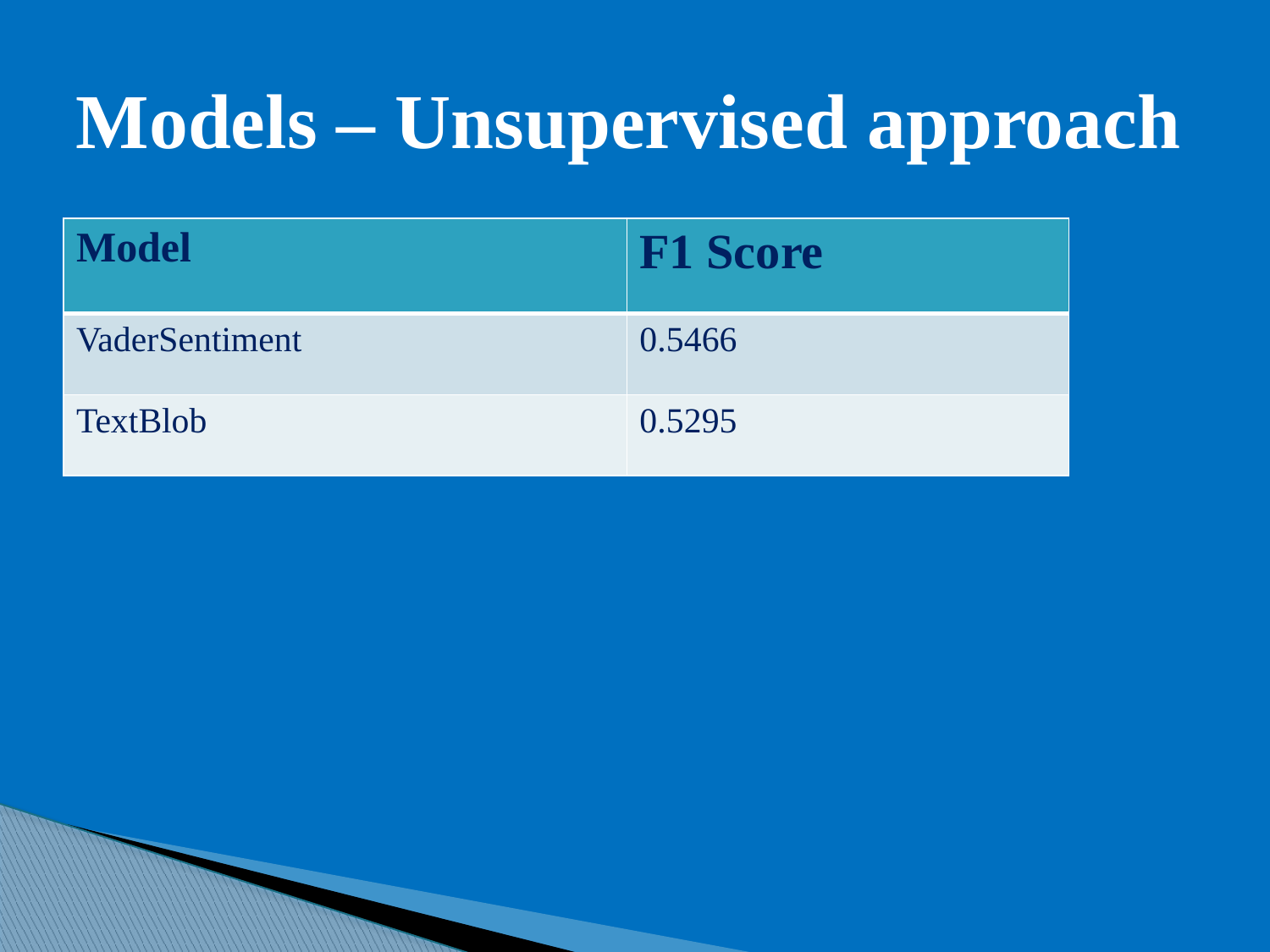

# Models – Unsupervised approach
| Model | F1 Score |
| --- | --- |
| VaderSentiment | 0.5466 |
| TextBlob | 0.5295 |